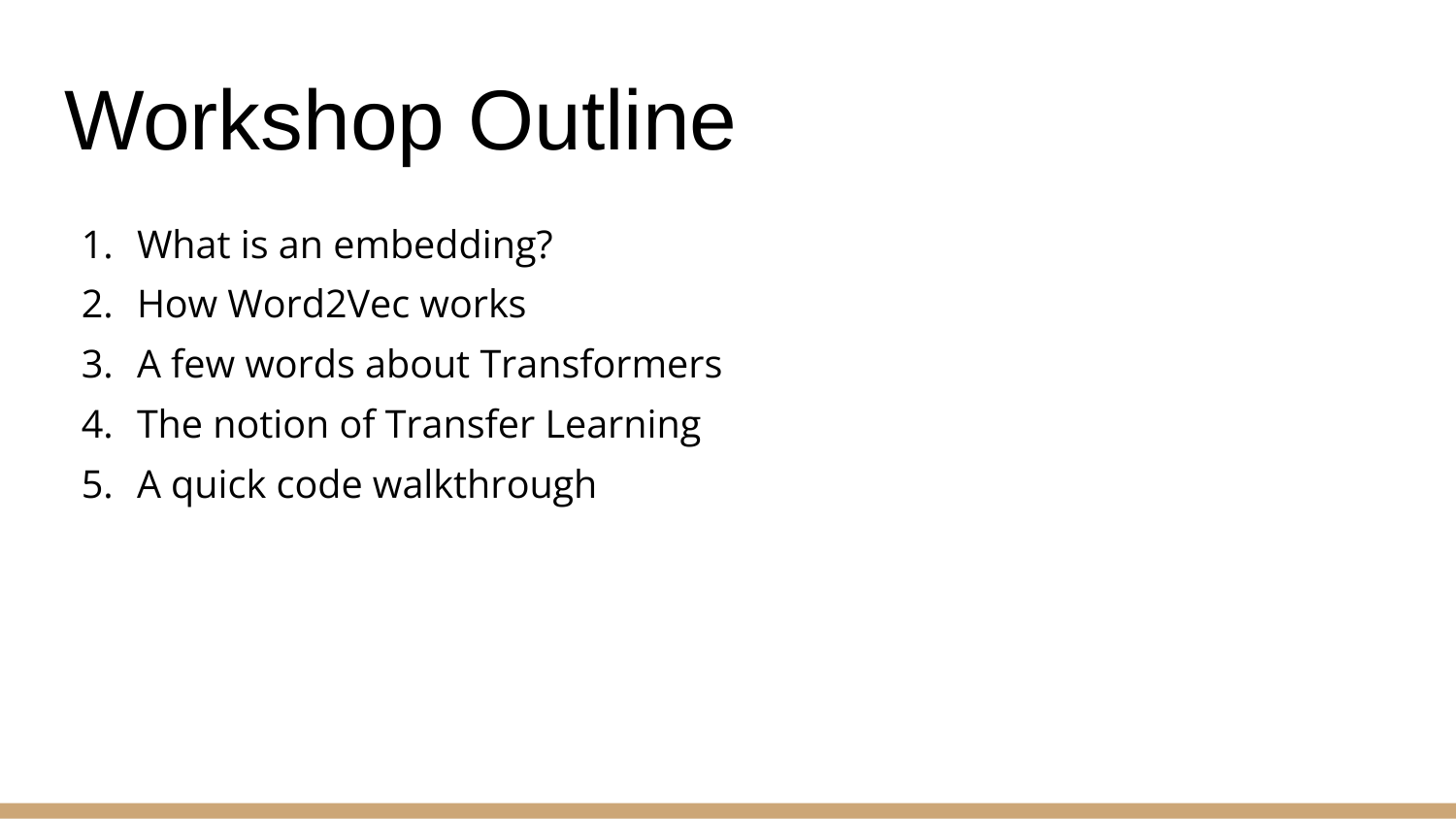

# Workshop Outline
What is an embedding?
How Word2Vec works
A few words about Transformers
The notion of Transfer Learning
A quick code walkthrough